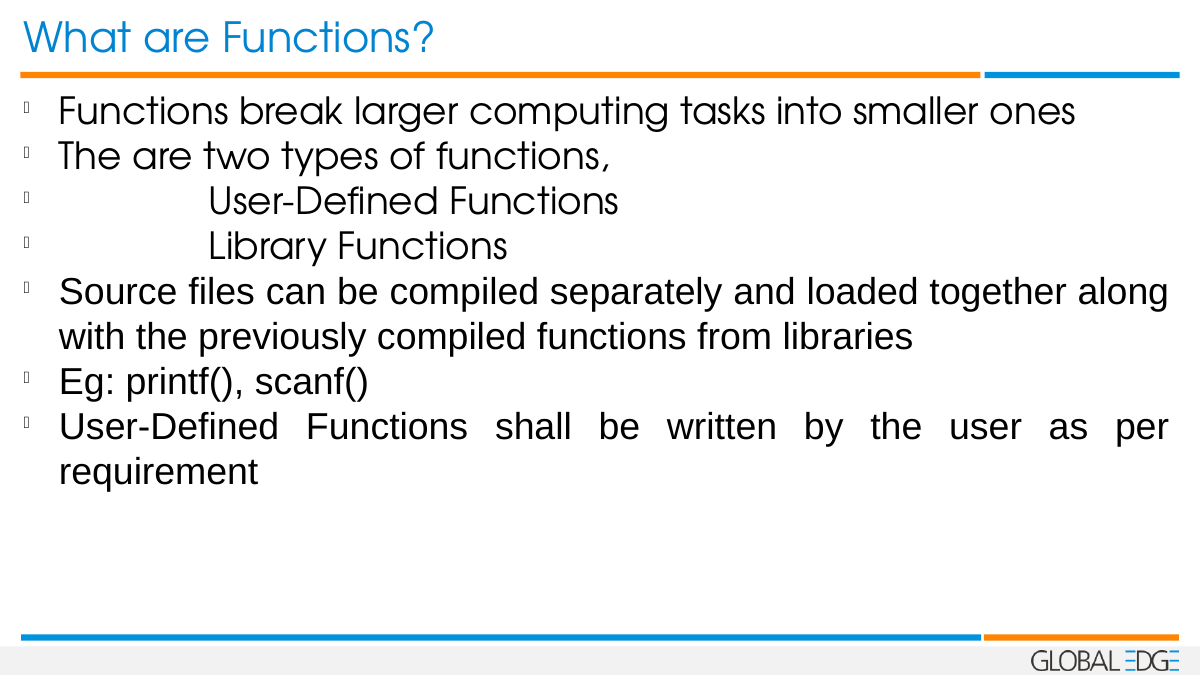

What are Functions?
Functions break larger computing tasks into smaller ones
The are two types of functions,
	User-Defined Functions
	Library Functions
Source files can be compiled separately and loaded together along with the previously compiled functions from libraries
Eg: printf(), scanf()
User-Defined Functions shall be written by the user as per requirement